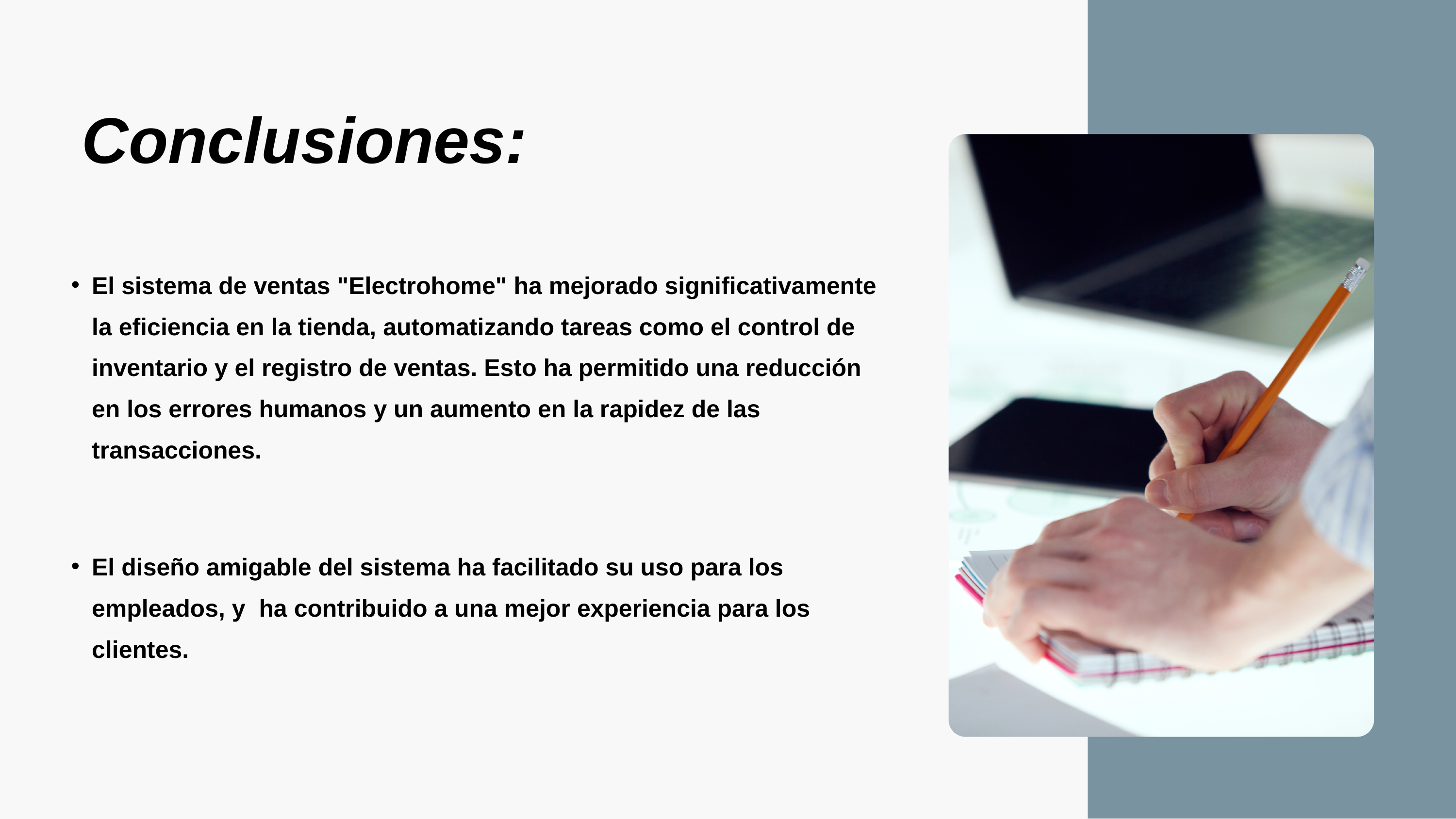

Conclusiones:

El sistema de ventas "Electrohome" ha mejorado significativamente la eficiencia en la tienda, automatizando tareas como el control de inventario y el registro de ventas. Esto ha permitido una reducción en los errores humanos y un aumento en la rapidez de las transacciones.

El diseño amigable del sistema ha facilitado su uso para los empleados, y  ha contribuido a una mejor experiencia para los clientes.